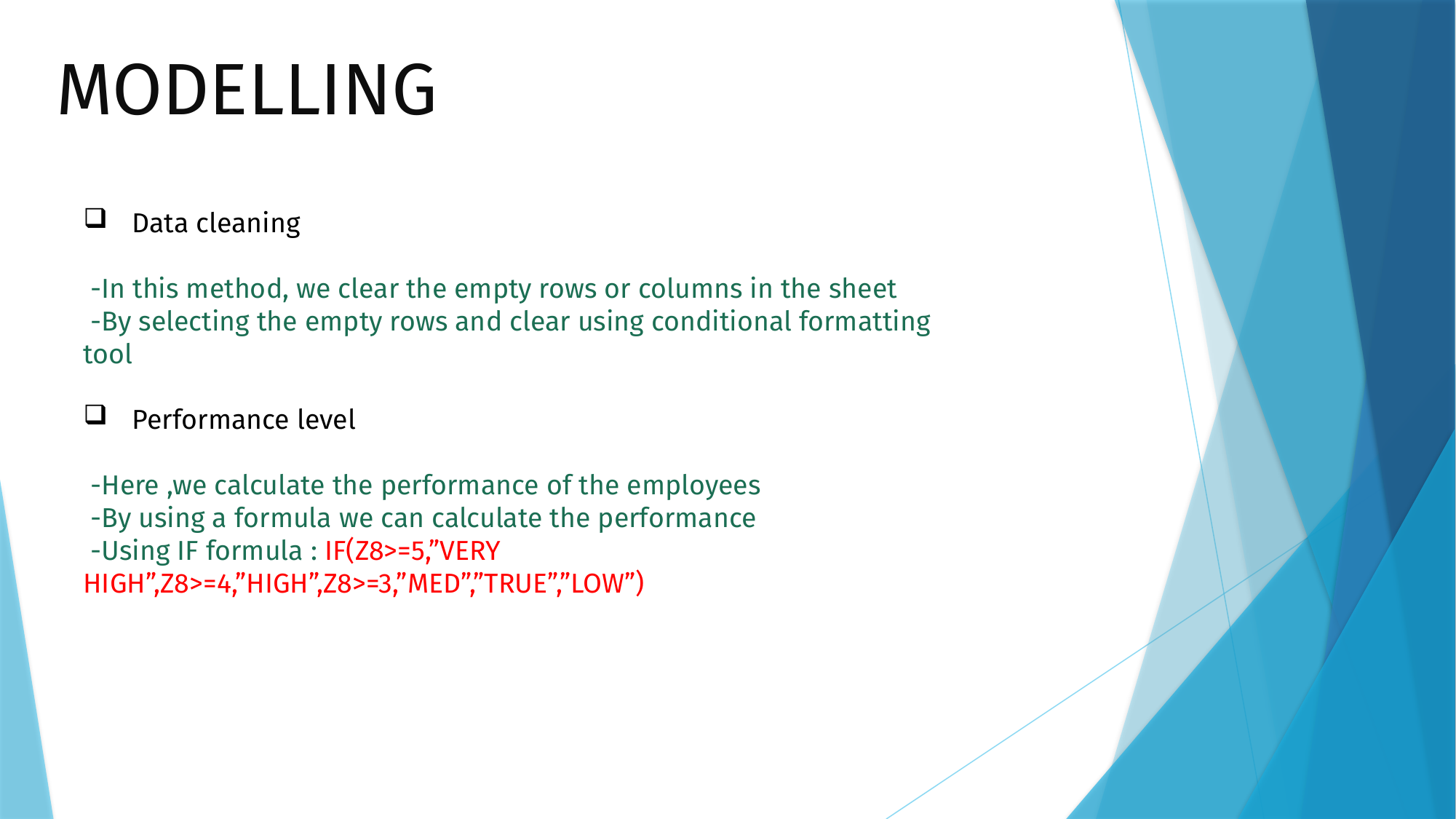

# MODELLING
  Data cleaning

 -In this method, we clear the empty rows or columns in the sheet
 -By selecting the empty rows and clear using conditional formatting tool

  Performance level

 -Here ,we calculate the performance of the employees
 -By using a formula we can calculate the performance
 -Using IF formula : IF(Z8>=5,”VERY HIGH”,Z8>=4,”HIGH”,Z8>=3,”MED”,”TRUE”,”LOW”)